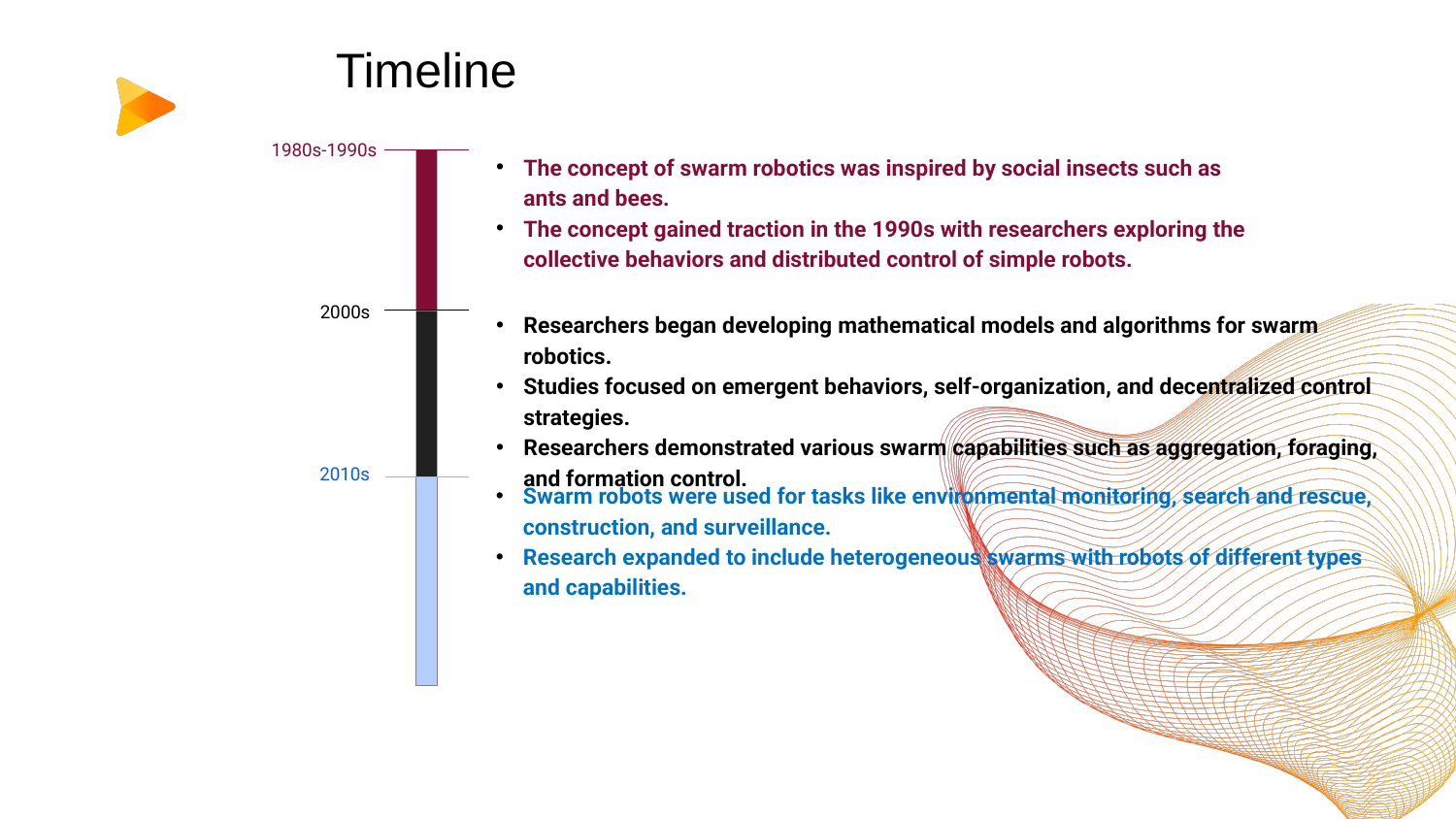

# Timeline
1980s-1990s
The concept of swarm robotics was inspired by social insects such as ants and bees.
The concept gained traction in the 1990s with researchers exploring the collective behaviors and distributed control of simple robots.

2000s
Researchers began developing mathematical models and algorithms for swarm robotics.
Studies focused on emergent behaviors, self-organization, and decentralized control strategies.
Researchers demonstrated various swarm capabilities such as aggregation, foraging, and formation control.

2010s
Swarm robots were used for tasks like environmental monitoring, search and rescue, construction, and surveillance.
Research expanded to include heterogeneous swarms with robots of different types and capabilities.